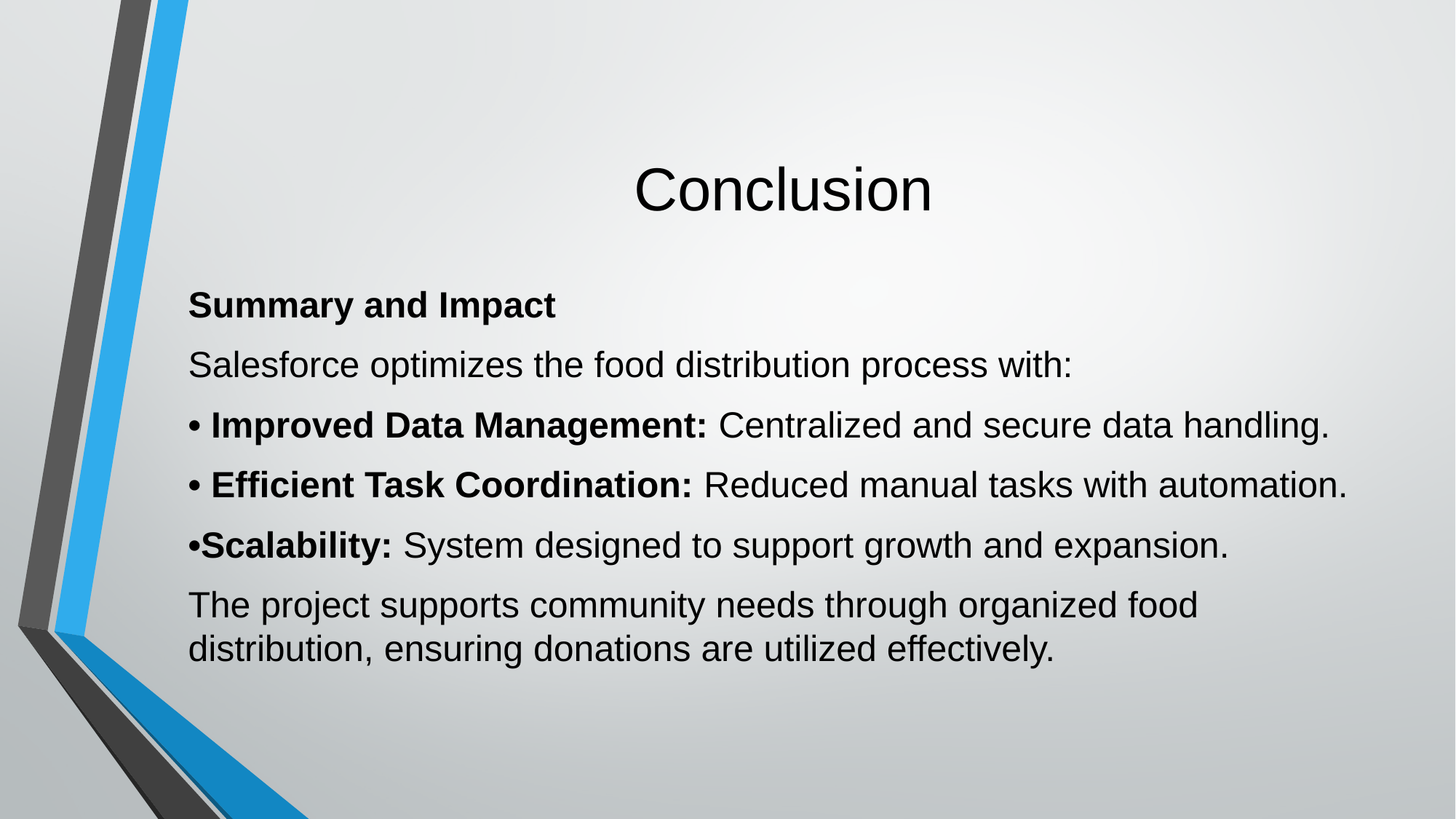

# Conclusion
Summary and Impact
Salesforce optimizes the food distribution process with:
• Improved Data Management: Centralized and secure data handling.
• Efficient Task Coordination: Reduced manual tasks with automation.
•Scalability: System designed to support growth and expansion.
The project supports community needs through organized food distribution, ensuring donations are utilized effectively.